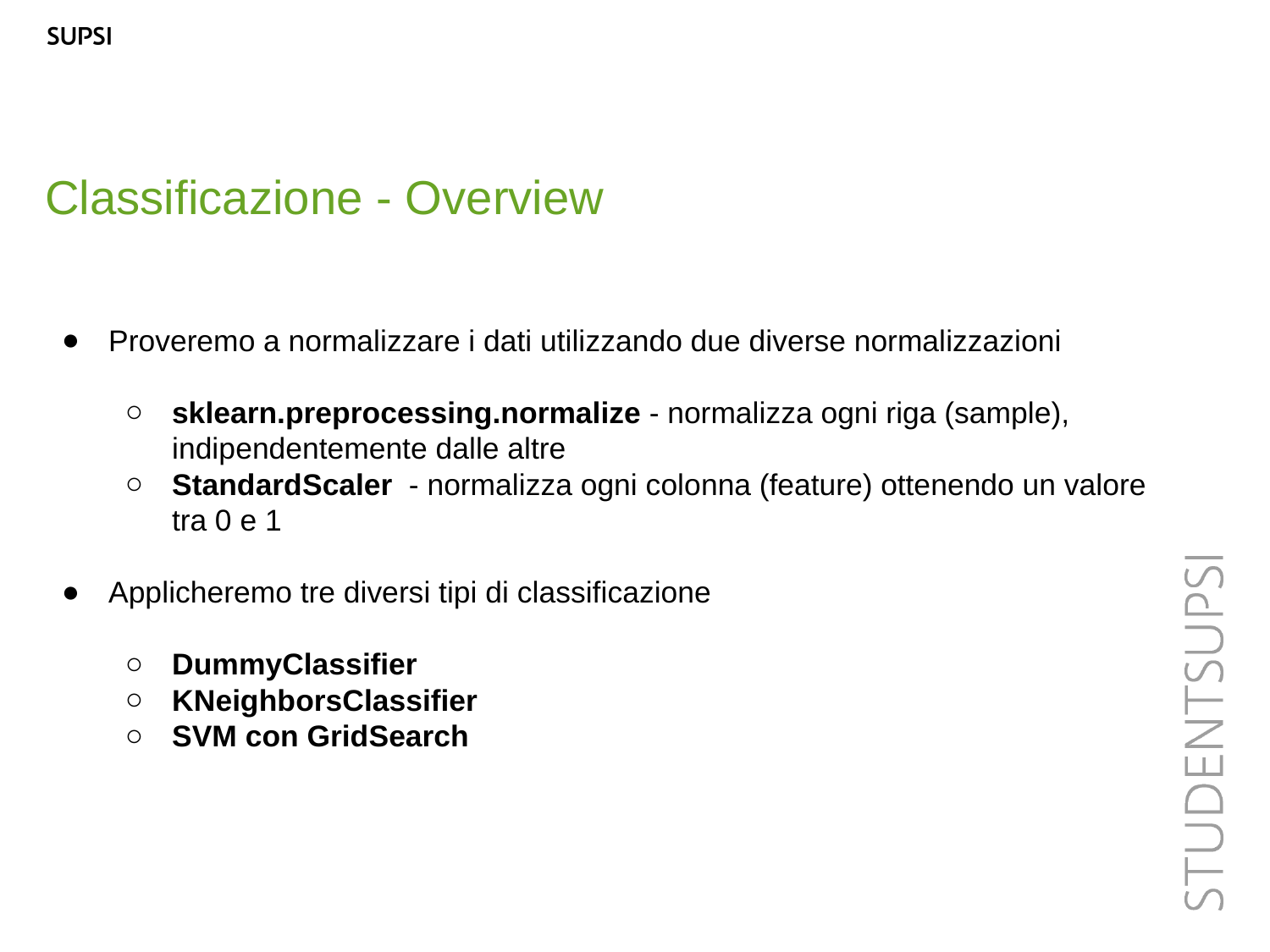

Classificazione - Overview
Proveremo a normalizzare i dati utilizzando due diverse normalizzazioni

sklearn.preprocessing.normalize - normalizza ogni riga (sample), indipendentemente dalle altre
StandardScaler  - normalizza ogni colonna (feature) ottenendo un valore tra 0 e 1

Applicheremo tre diversi tipi di classificazione

DummyClassifier
KNeighborsClassifier
SVM con GridSearch